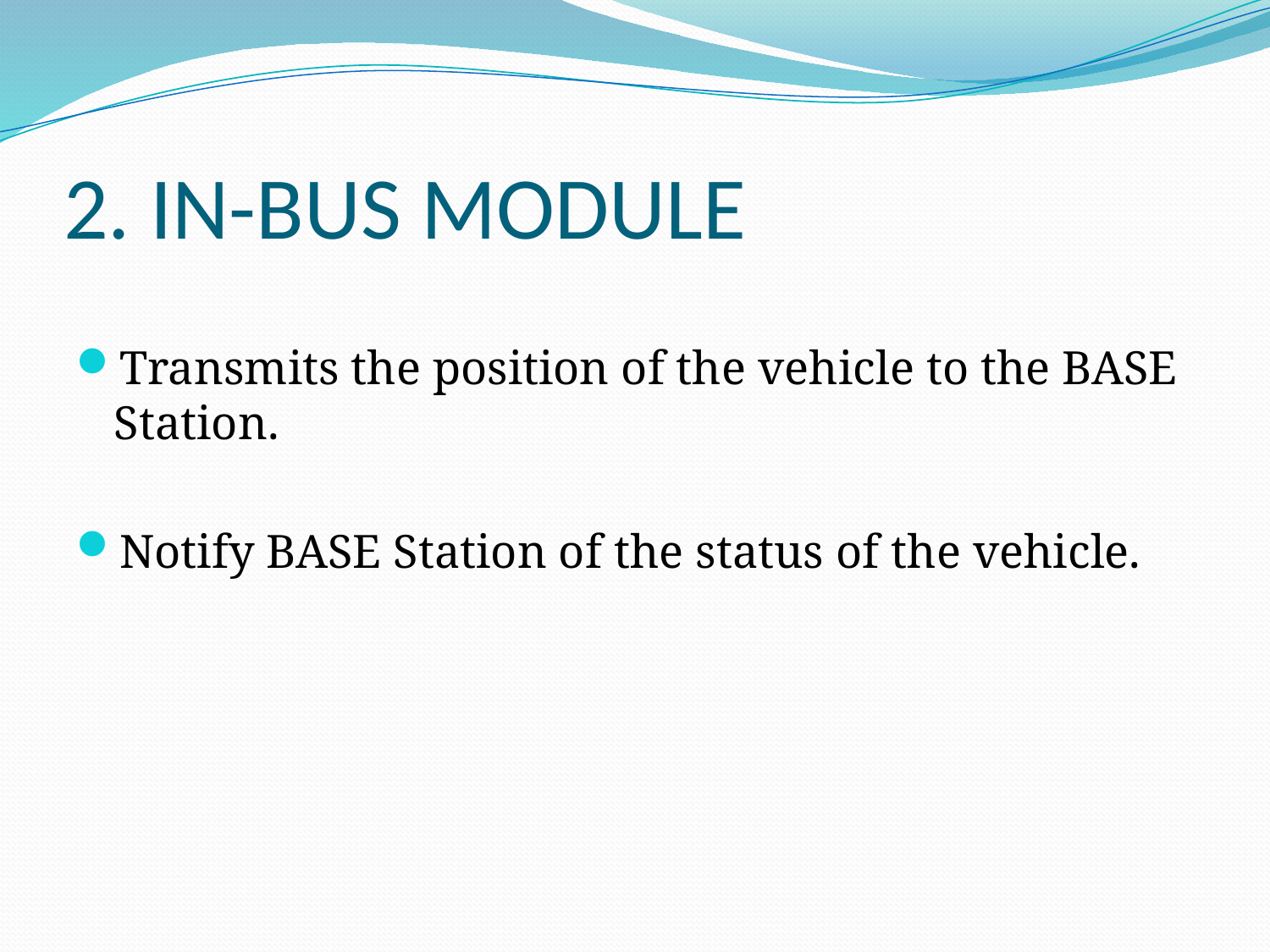

# 2. IN-BUS MODULE

Transmits the position of the vehicle to the BASE Station.

Notify BASE Station of the status of the vehicle.